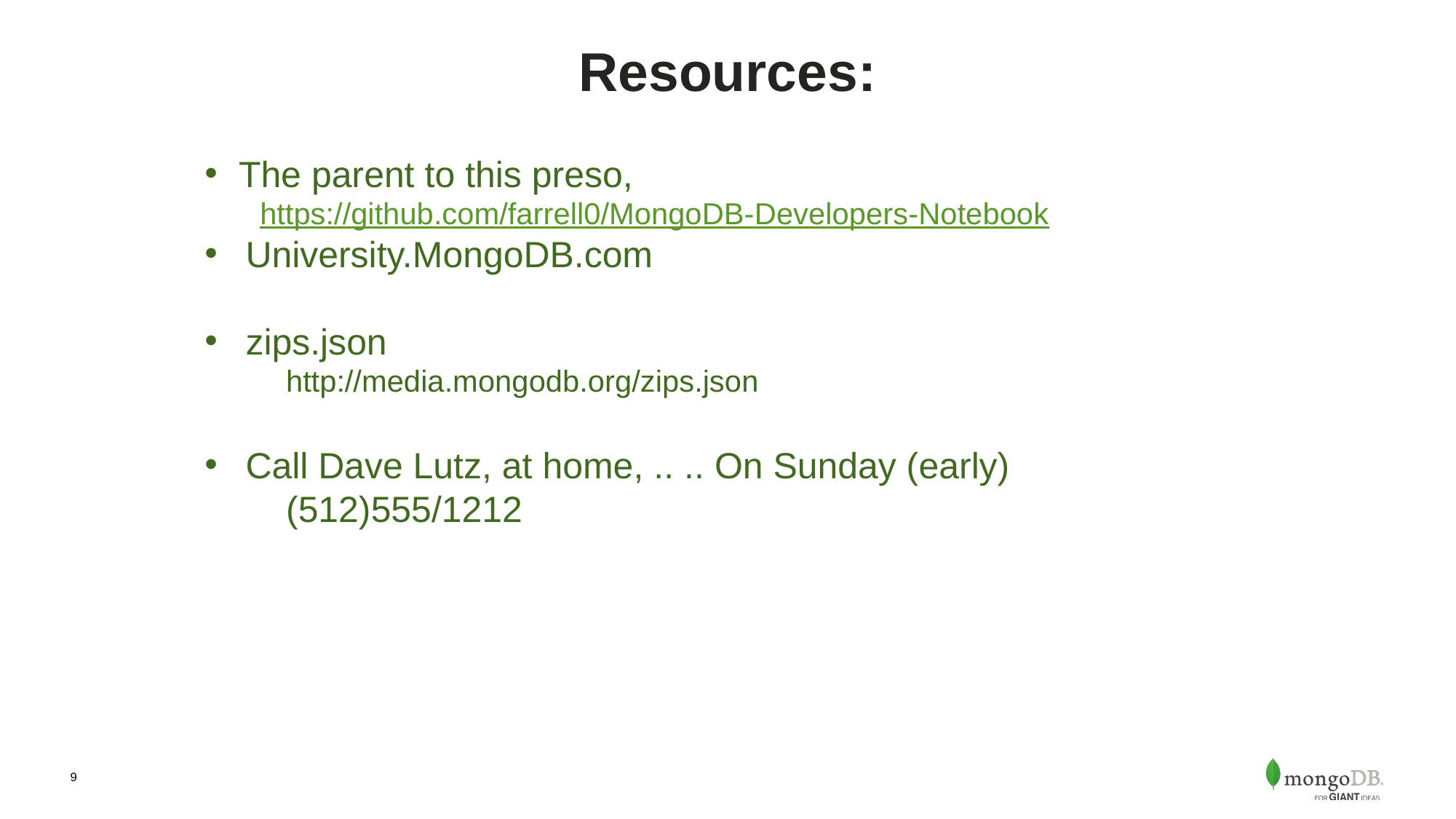

# Resources:
The parent to this preso,
https://github.com/farrell0/MongoDB-Developers-Notebook
University.MongoDB.com

zips.json
http://media.mongodb.org/zips.json

Call Dave Lutz, at home, .. .. On Sunday (early)
(512)555/1212